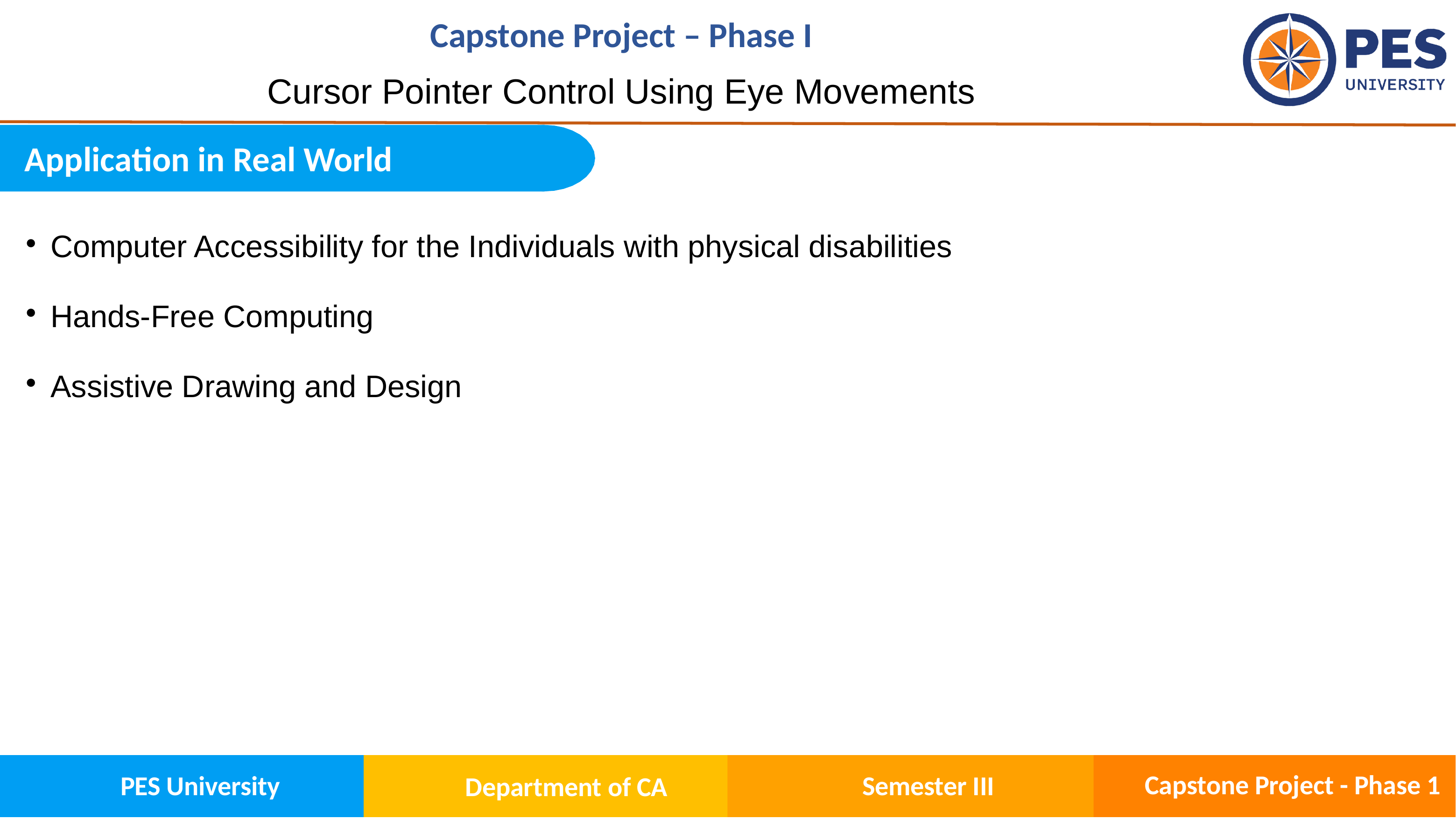

# Cursor Pointer Control Using Eye Movements
Application in Real World
Computer Accessibility for the Individuals with physical disabilities
Hands-Free Computing
Assistive Drawing and Design